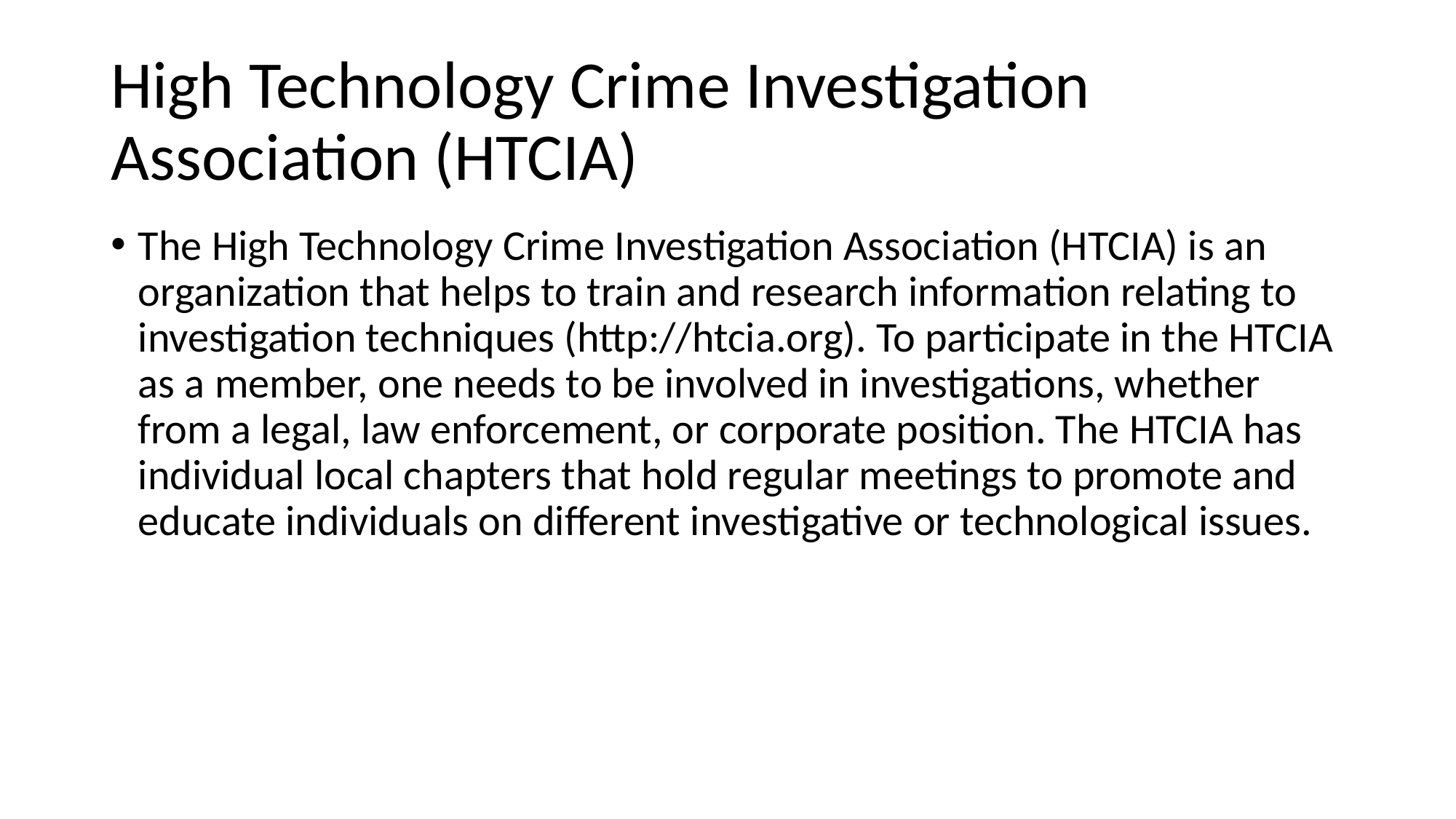

# High Technology Crime Investigation Association (HTCIA)
The High Technology Crime Investigation Association (HTCIA) is an organization that helps to train and research information relating to investigation techniques (http://htcia.org). To participate in the HTCIA as a member, one needs to be involved in investigations, whether from a legal, law enforcement, or corporate position. The HTCIA has individual local chapters that hold regular meetings to promote and educate individuals on different investigative or technological issues.